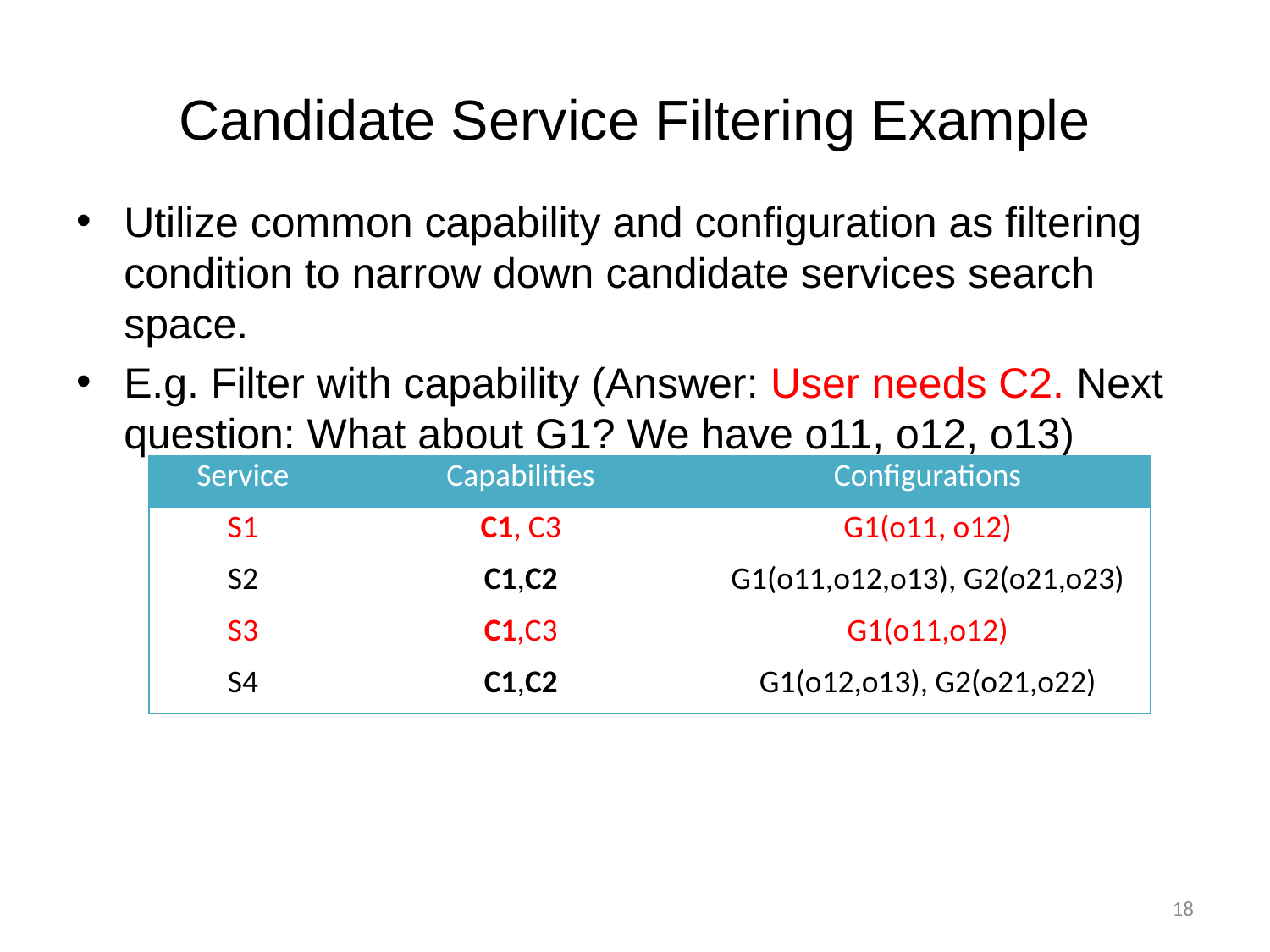

# Candidate Service Filtering Example
Utilize common capability and configuration as filtering condition to narrow down candidate services search space.
E.g. Filter with capability (Answer: User needs C2. Next question: What about G1? We have o11, o12, o13)
| Service | Capabilities | Configurations |
| --- | --- | --- |
| S1 | C1, C3 | G1(o11, o12) |
| S2 | C1,C2 | G1(o11,o12,o13), G2(o21,o23) |
| S3 | C1,C3 | G1(o11,o12) |
| S4 | C1,C2 | G1(o12,o13), G2(o21,o22) |
18